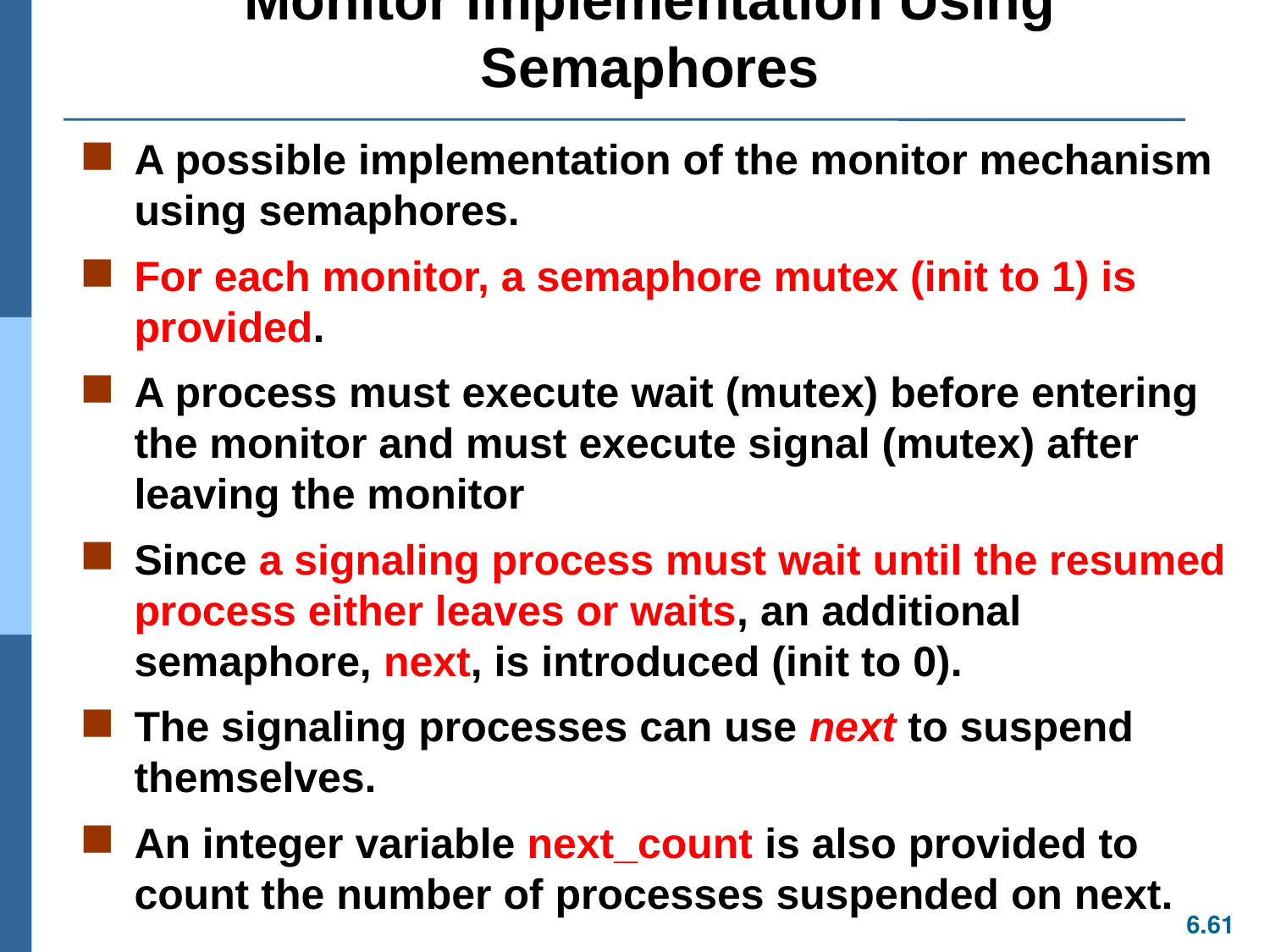

# Monitor Implementation Using Semaphores
A possible implementation of the monitor mechanism using semaphores.
For each monitor, a semaphore mutex (init to 1) is provided.
A process must execute wait (mutex) before entering the monitor and must execute signal (mutex) after leaving the monitor
Since a signaling process must wait until the resumed process either leaves or waits, an additional semaphore, next, is introduced (init to 0).
The signaling processes can use next to suspend themselves.
An integer variable next_count is also provided to count the number of processes suspended on next.